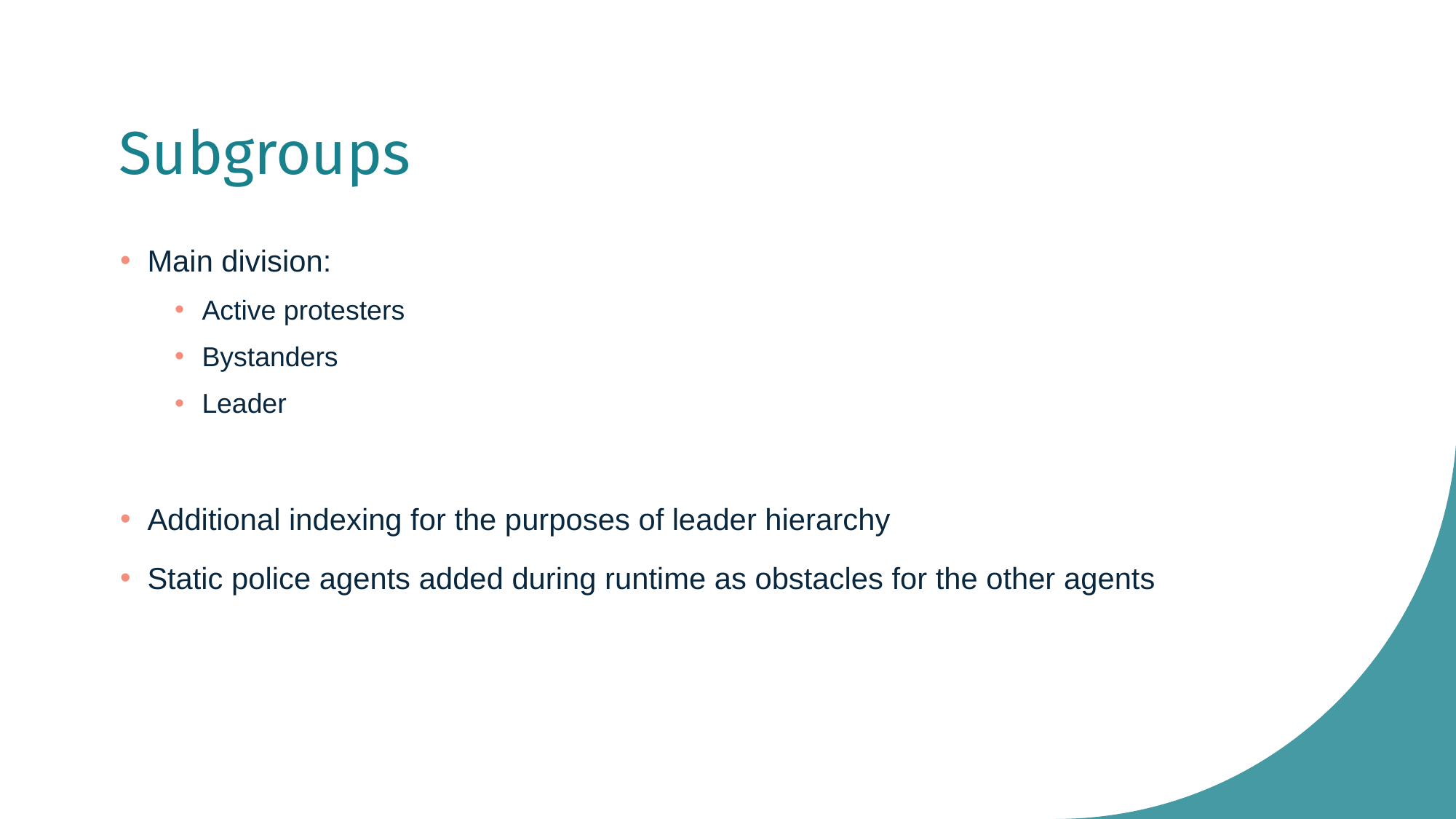

# Subgroups
Main division:
Active protesters
Bystanders
Leader

Additional indexing for the purposes of leader hierarchy
Static police agents added during runtime as obstacles for the other agents